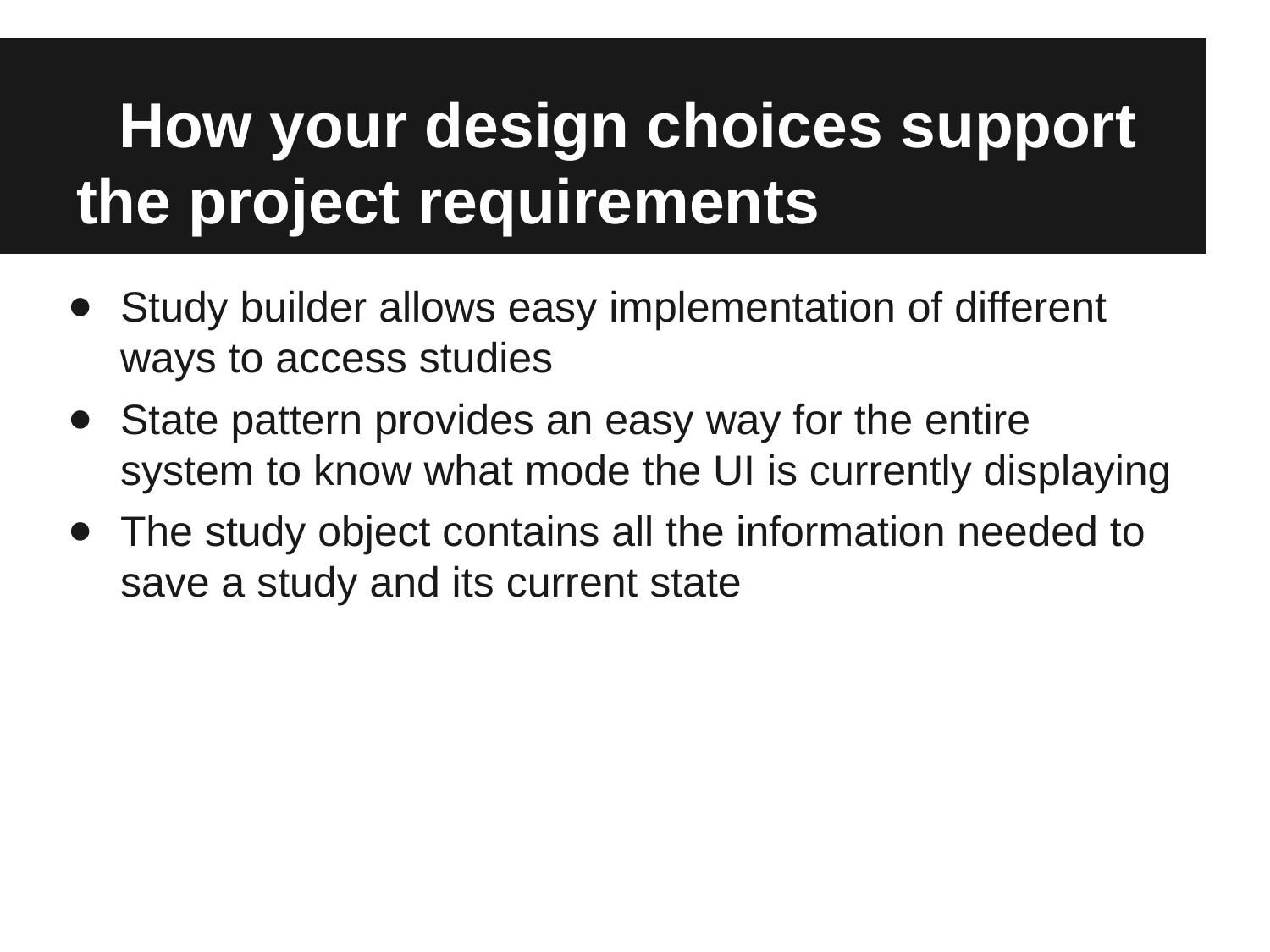

# How your design choices support the project requirements
Study builder allows easy implementation of different ways to access studies
State pattern provides an easy way for the entire system to know what mode the UI is currently displaying
The study object contains all the information needed to save a study and its current state